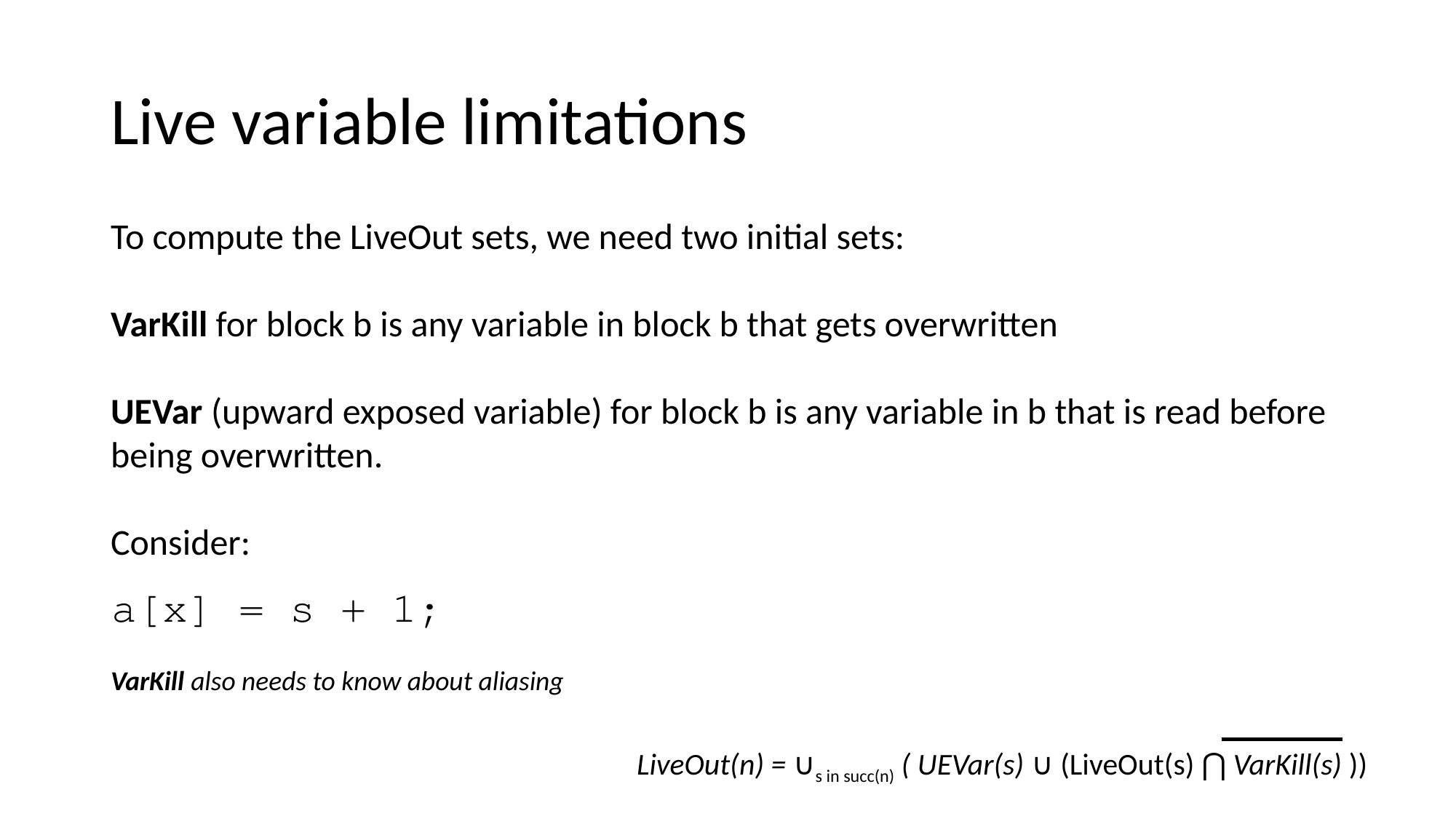

# Live variable limitations
To compute the LiveOut sets, we need two initial sets:
VarKill for block b is any variable in block b that gets overwritten
UEVar (upward exposed variable) for block b is any variable in b that is read before being overwritten.
Consider:
a[x] = s + 1;
VarKill also needs to know about aliasing
LiveOut(n) = ∪s in succ(n) ( UEVar(s) ∪ (LiveOut(s) ⋂ VarKill(s) ))